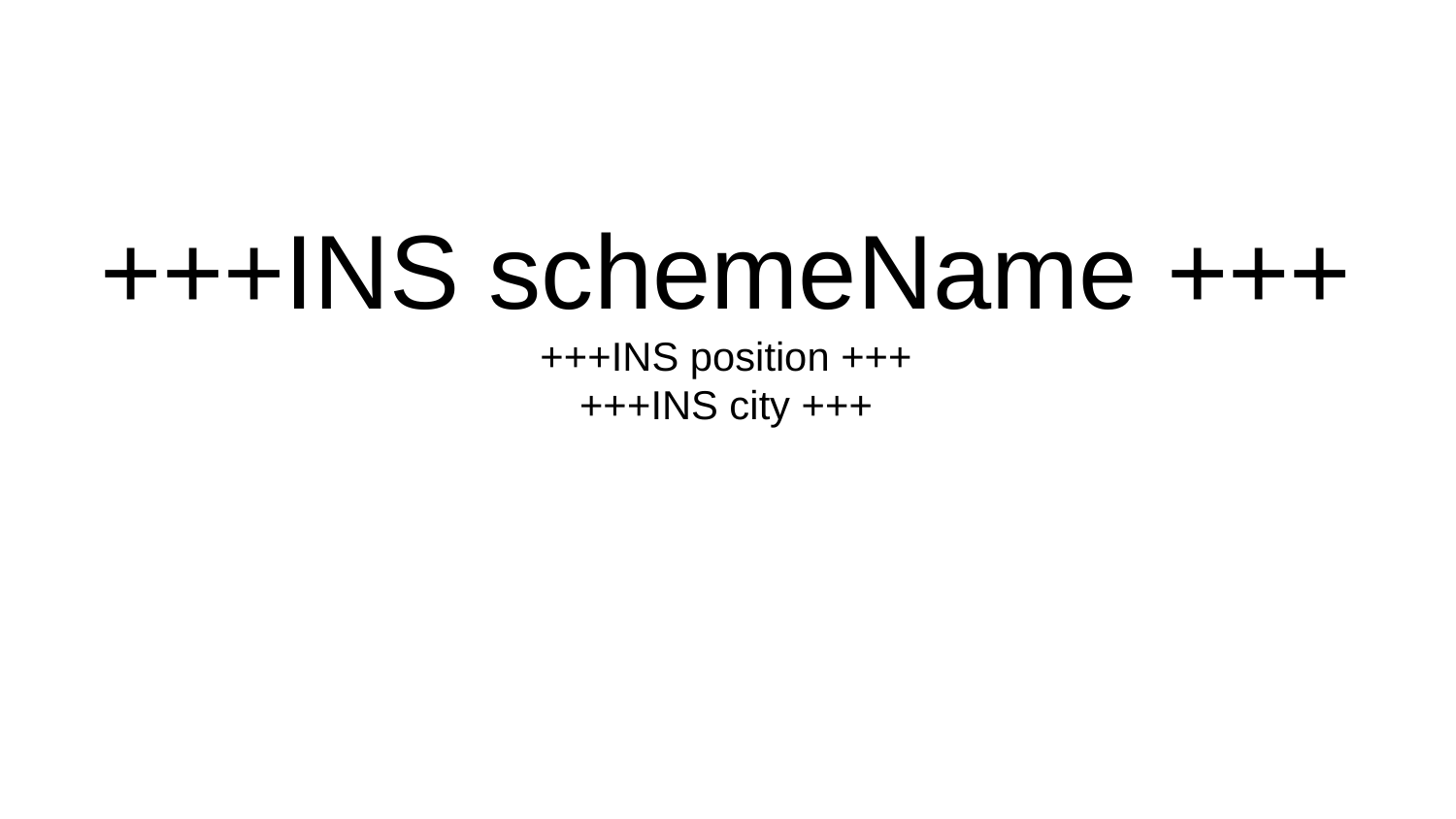

+++INS schemeName +++
+++INS position +++
+++INS city +++